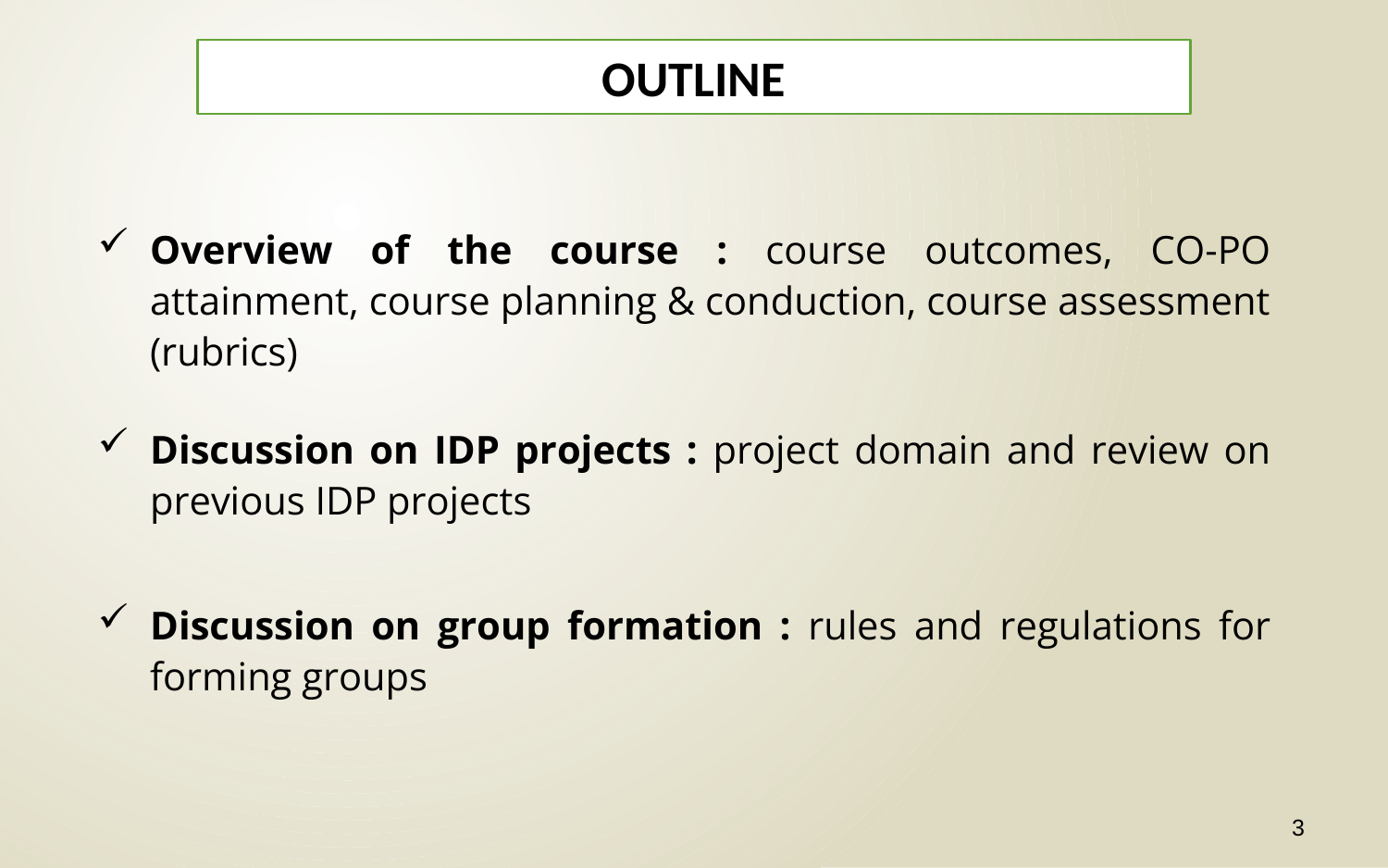

OUTLINE
Overview of the course : course outcomes, CO-PO attainment, course planning & conduction, course assessment (rubrics)

Discussion on IDP projects : project domain and review on previous IDP projects

Discussion on group formation : rules and regulations for forming groups
3